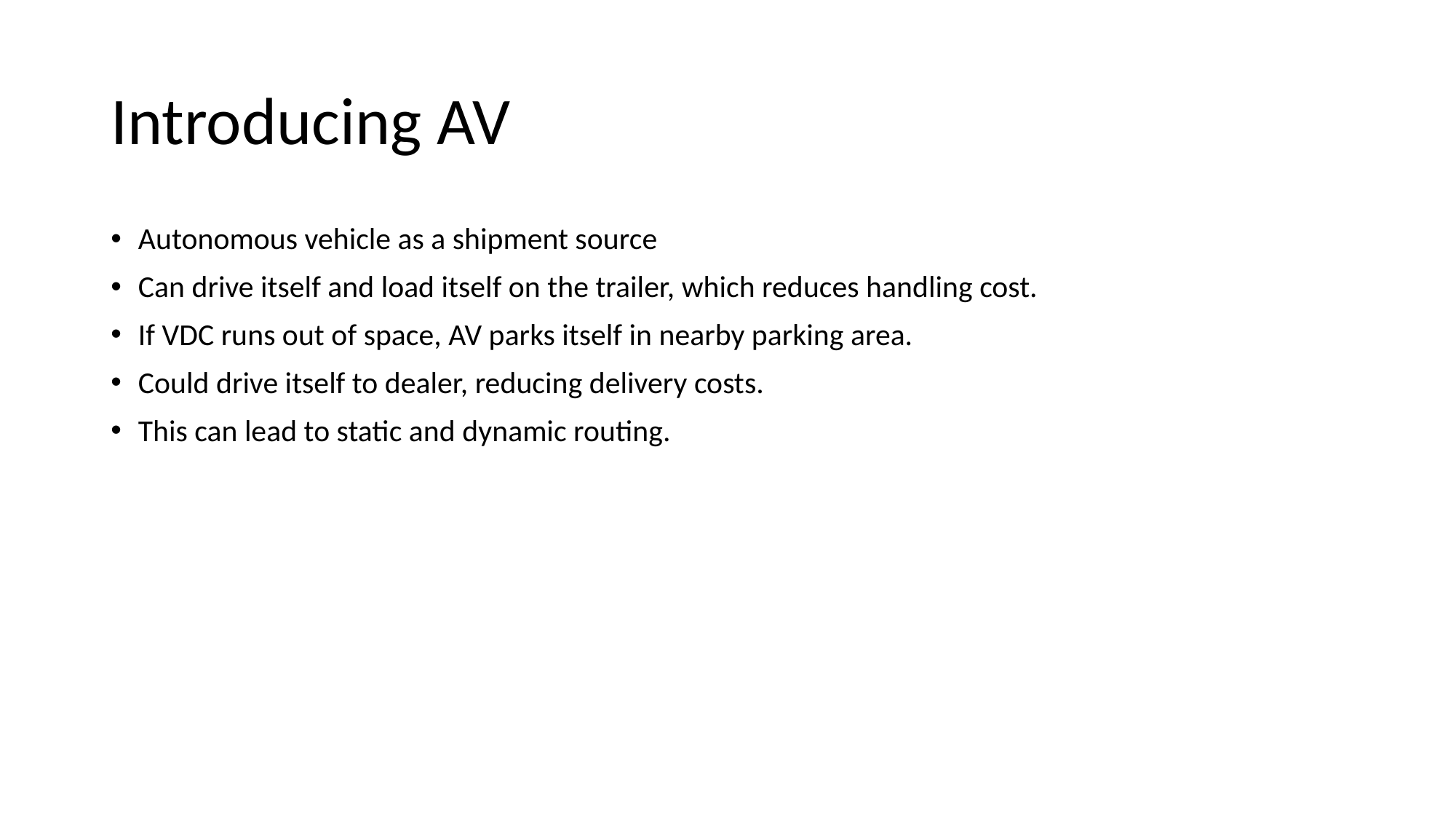

# Introducing AV
Autonomous vehicle as a shipment source
Can drive itself and load itself on the trailer, which reduces handling cost.
If VDC runs out of space, AV parks itself in nearby parking area.
Could drive itself to dealer, reducing delivery costs.
This can lead to static and dynamic routing.